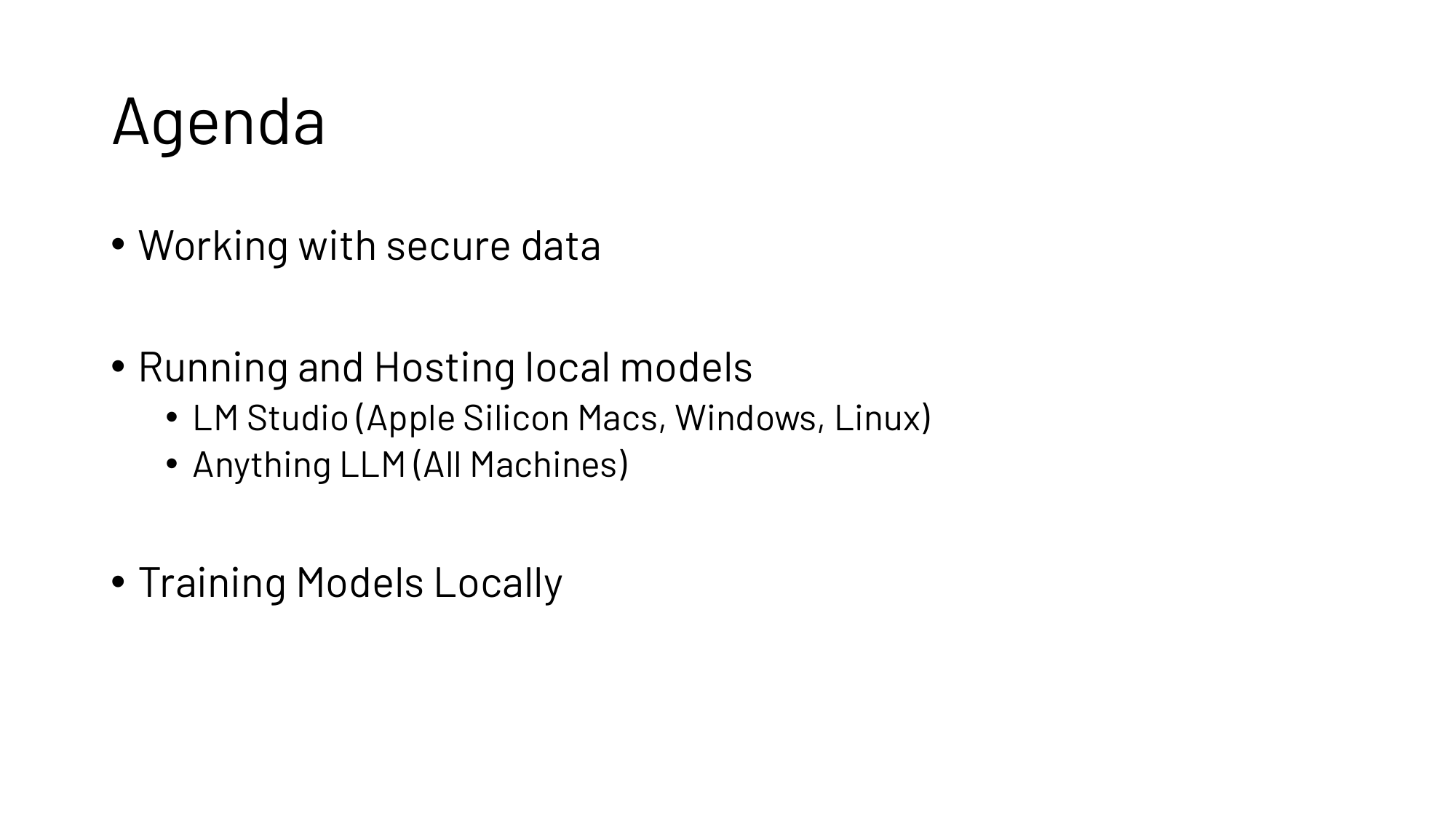

# Agenda
Working with secure data

Running and Hosting local models
LM Studio (Apple Silicon Macs, Windows, Linux)
Anything LLM (All Machines)

Training Models Locally